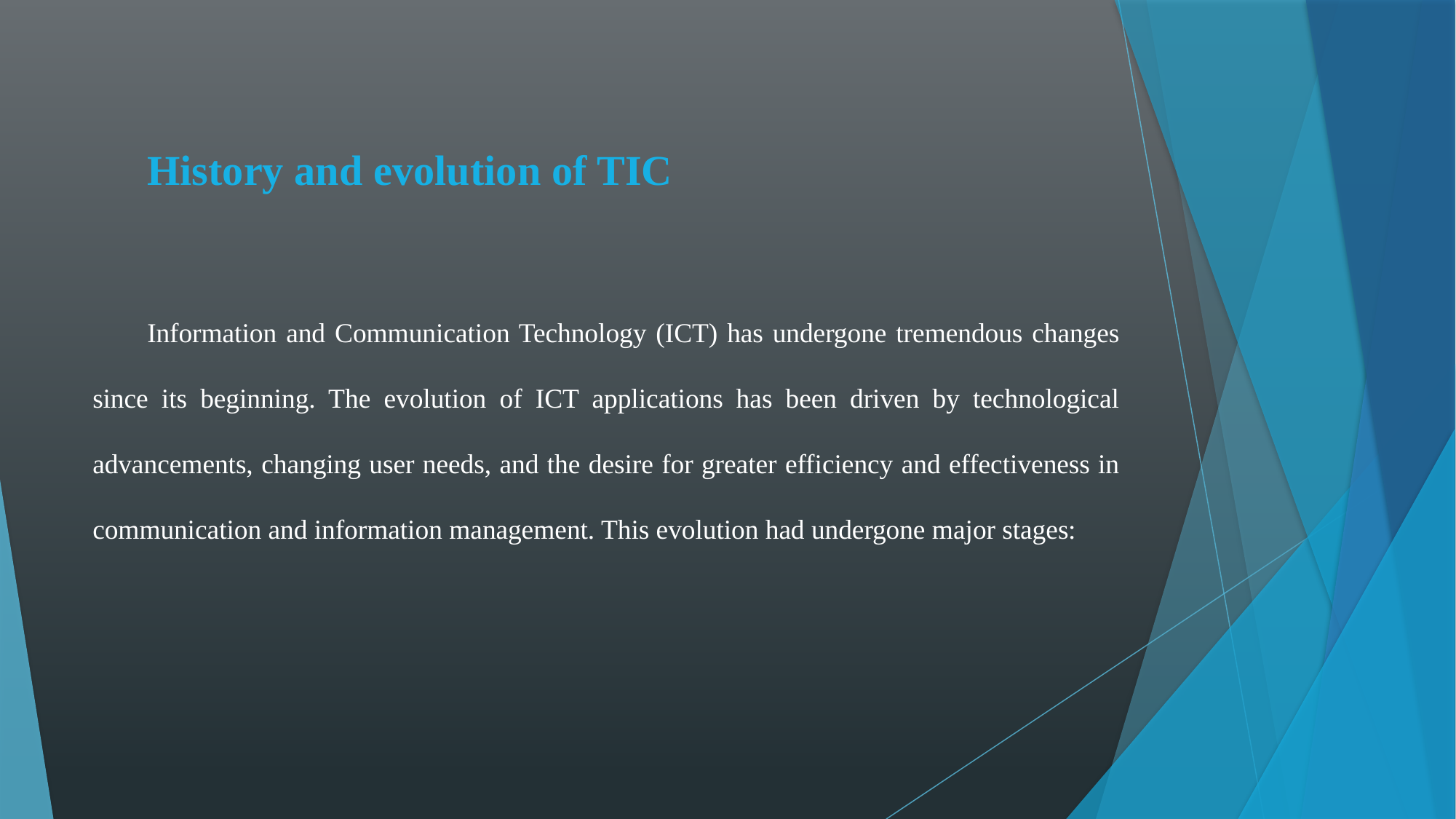

History and evolution of TIC
Information and Communication Technology (ICT) has undergone tremendous changes since its beginning. The evolution of ICT applications has been driven by technological advancements, changing user needs, and the desire for greater efficiency and effectiveness in communication and information management. This evolution had undergone major stages: